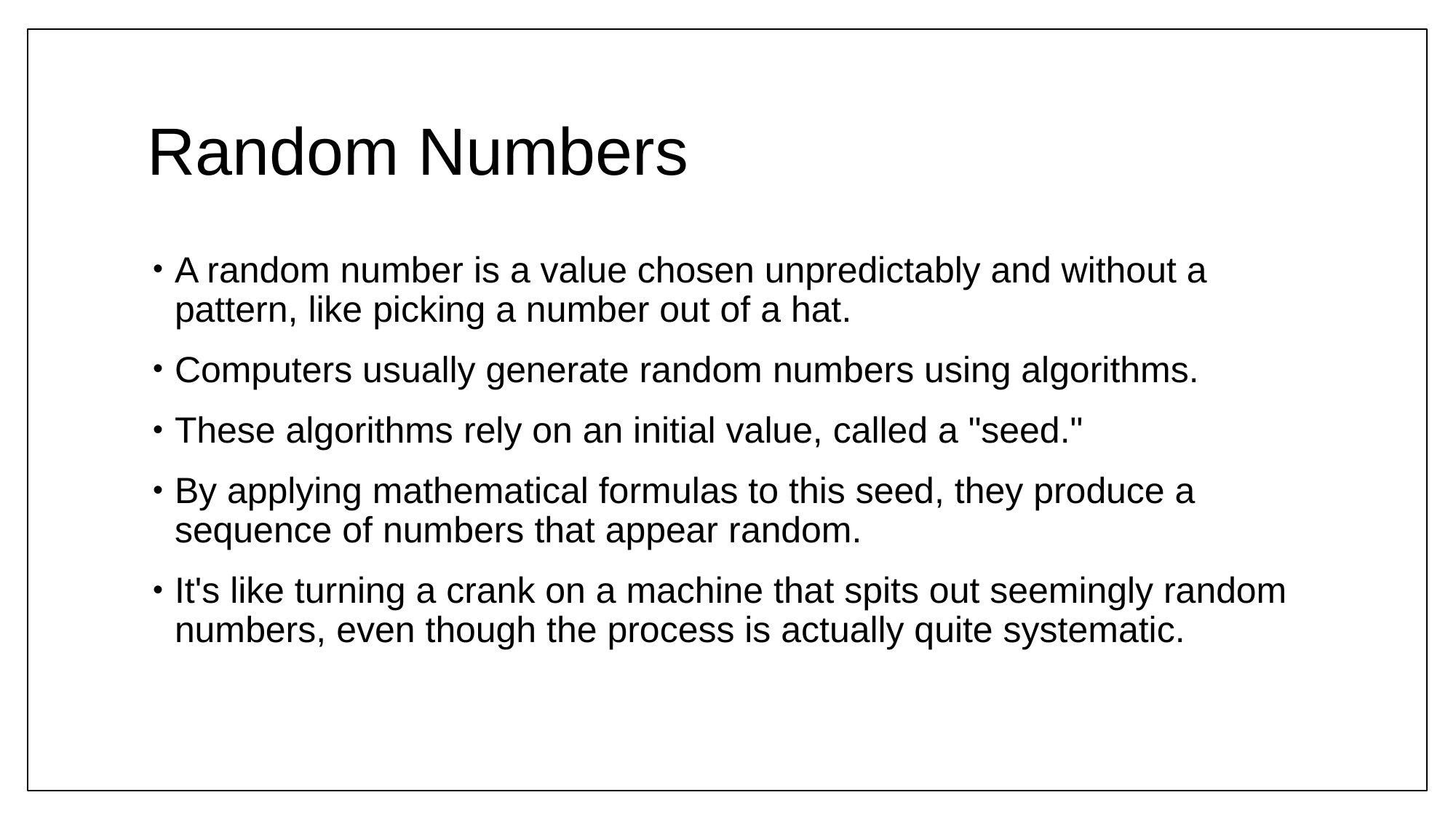

# Random Numbers
A random number is a value chosen unpredictably and without a pattern, like picking a number out of a hat.
Computers usually generate random numbers using algorithms.
These algorithms rely on an initial value, called a "seed."
By applying mathematical formulas to this seed, they produce a sequence of numbers that appear random.
It's like turning a crank on a machine that spits out seemingly random numbers, even though the process is actually quite systematic.